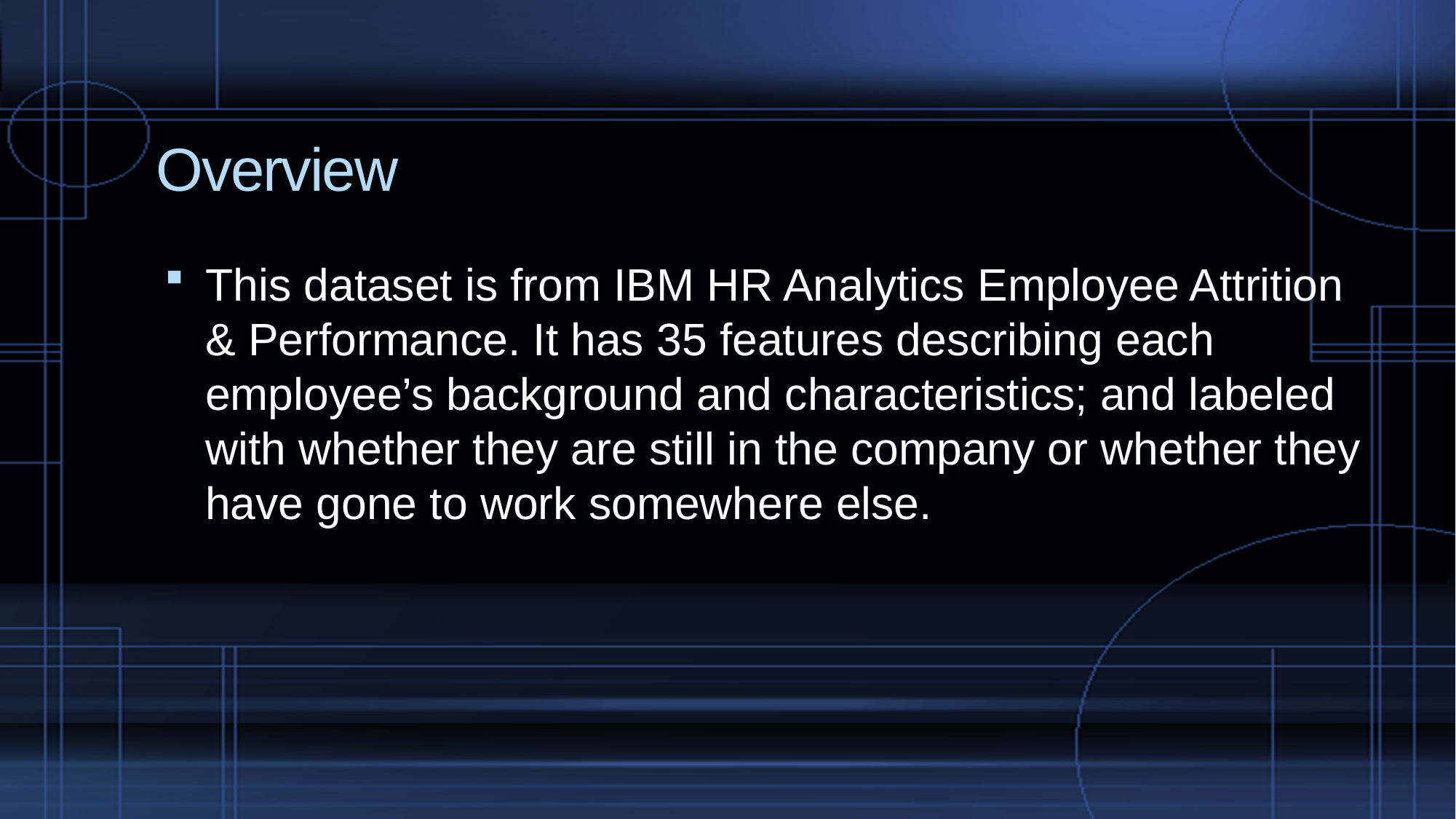

# Overview
This dataset is from IBM HR Analytics Employee Attrition & Performance. It has 35 features describing each employee’s background and characteristics; and labeled with whether they are still in the company or whether they have gone to work somewhere else.